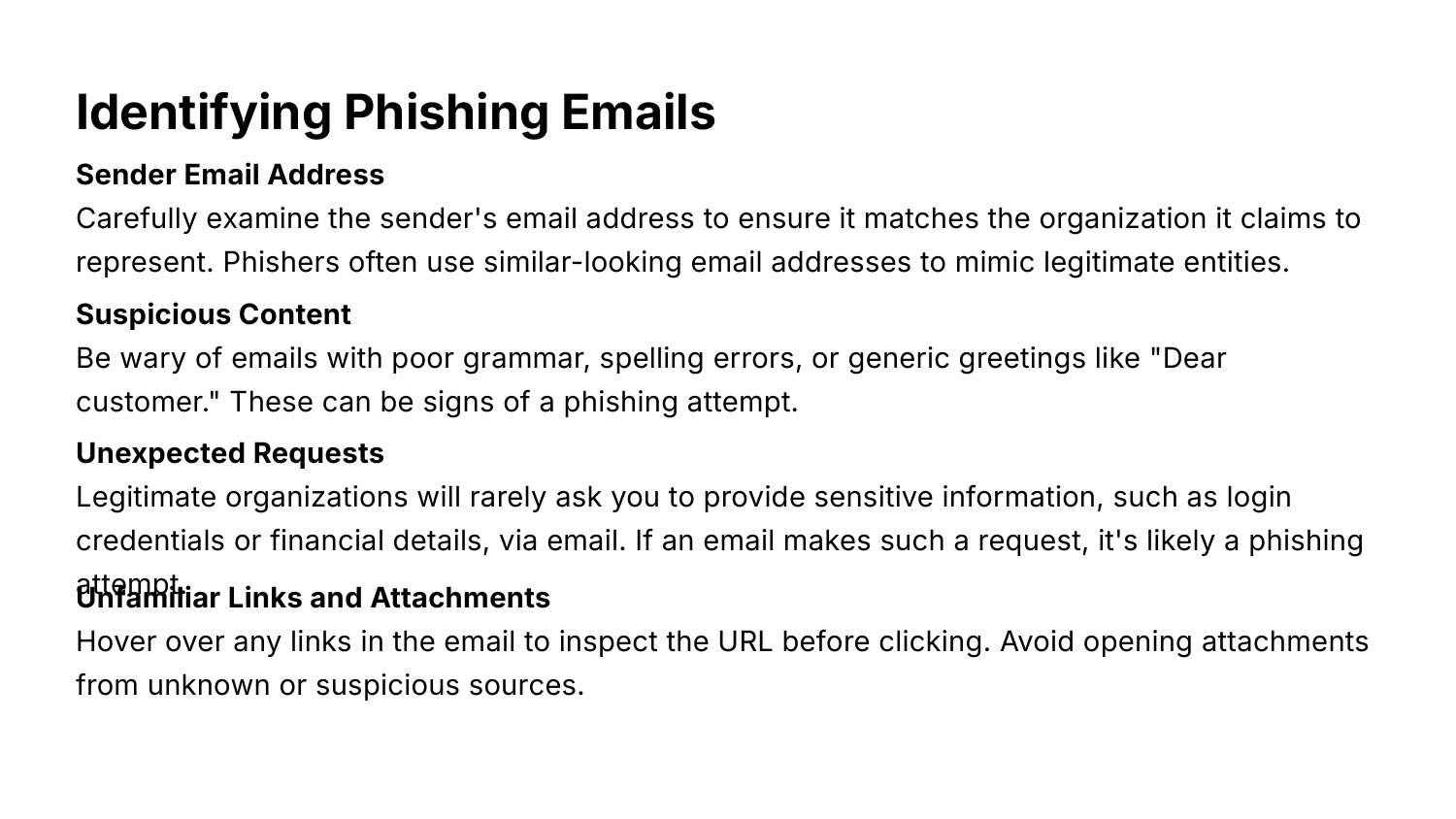

Identifying Phishing Emails
Sender Email Address
Carefully examine the sender's email address to ensure it matches the organization it claims to represent. Phishers often use similar-looking email addresses to mimic legitimate entities.
Suspicious Content
Be wary of emails with poor grammar, spelling errors, or generic greetings like "Dear customer." These can be signs of a phishing attempt.
Unexpected Requests
Legitimate organizations will rarely ask you to provide sensitive information, such as login credentials or financial details, via email. If an email makes such a request, it's likely a phishing attempt.
Unfamiliar Links and Attachments
Hover over any links in the email to inspect the URL before clicking. Avoid opening attachments from unknown or suspicious sources.